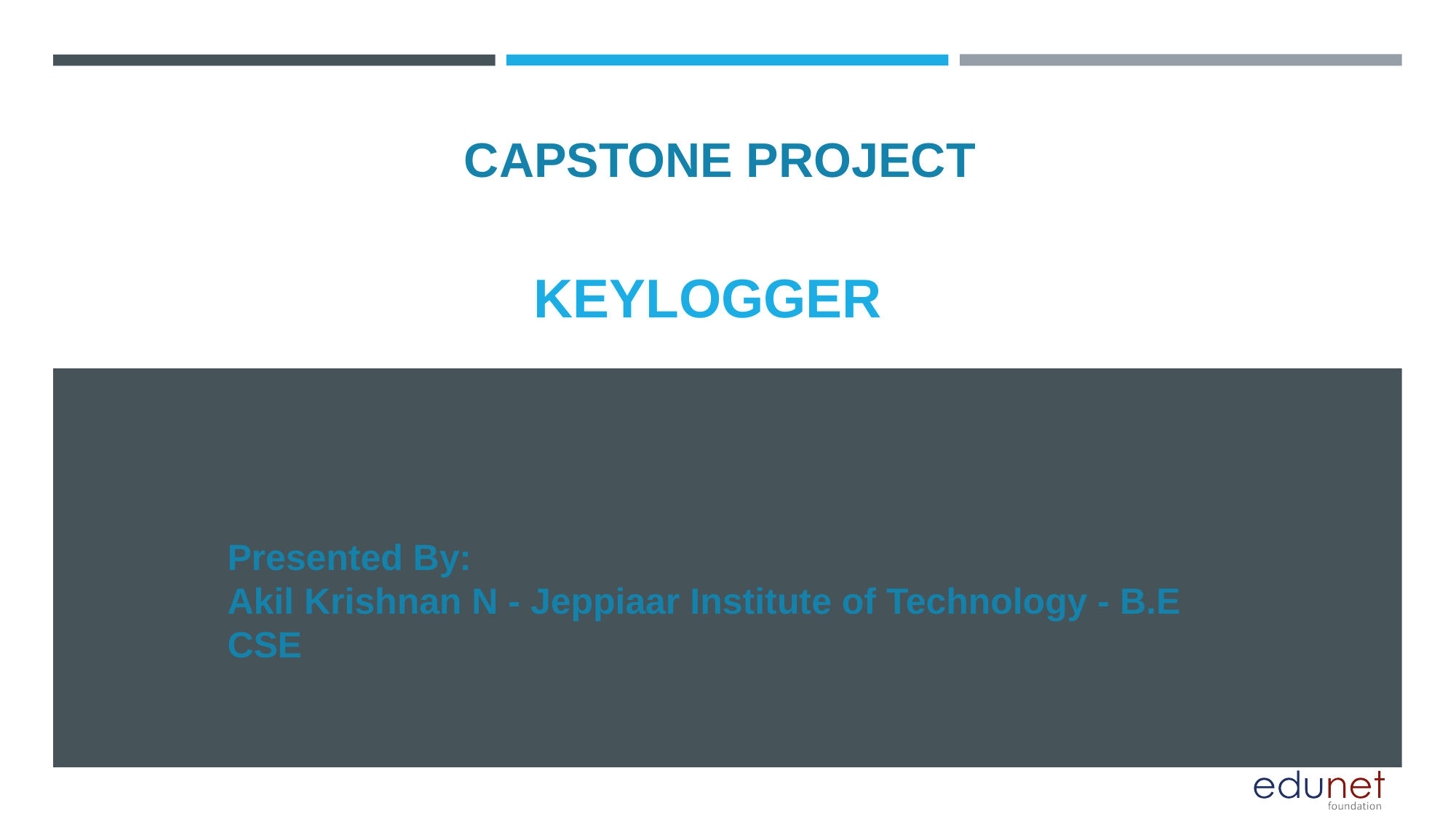

CAPSTONE PROJECT
# KEYLOGGER
Presented By:
Akil Krishnan N - Jeppiaar Institute of Technology - B.E CSE